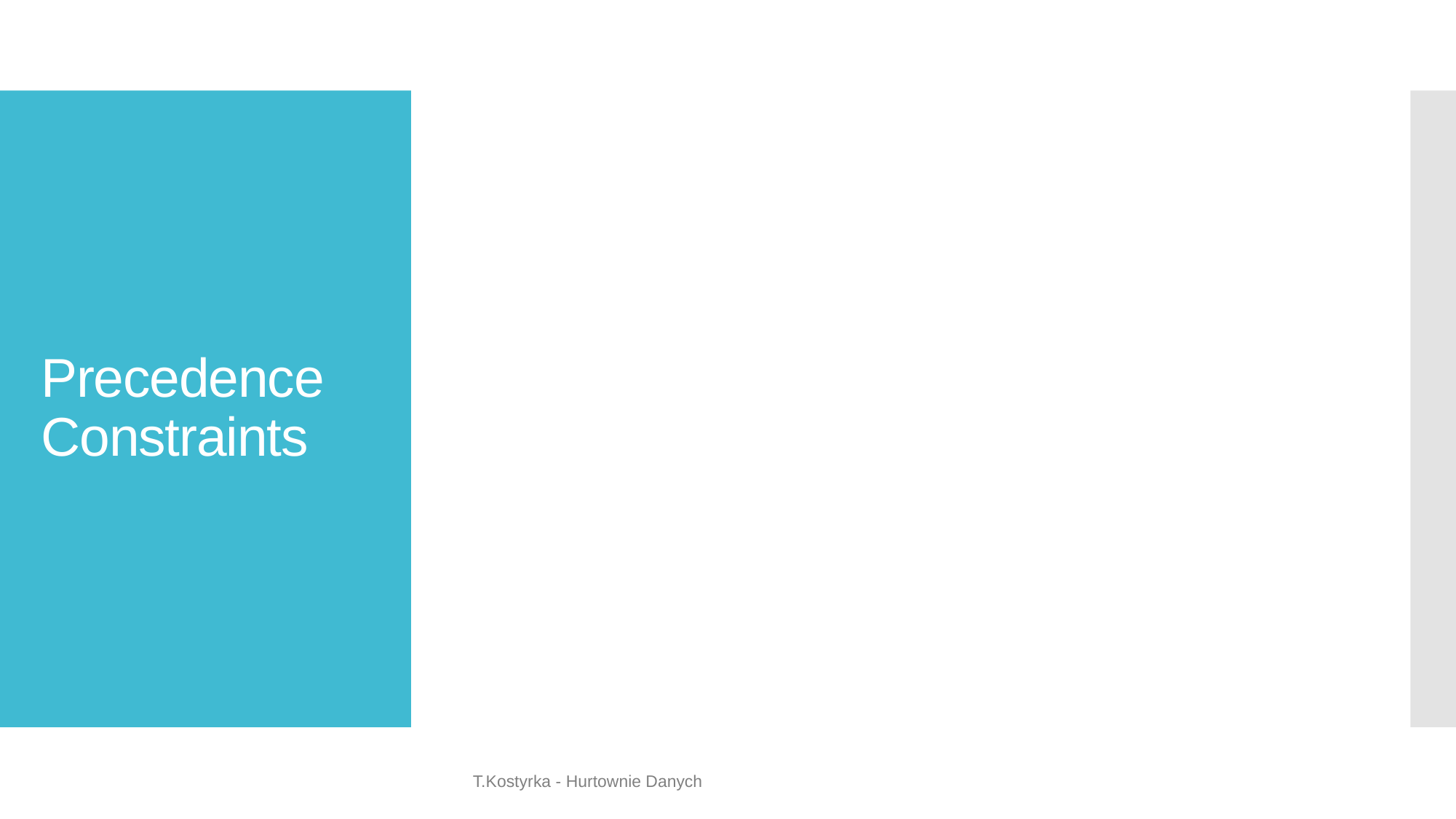

# Precedence Constraints
T.Kostyrka - Hurtownie Danych